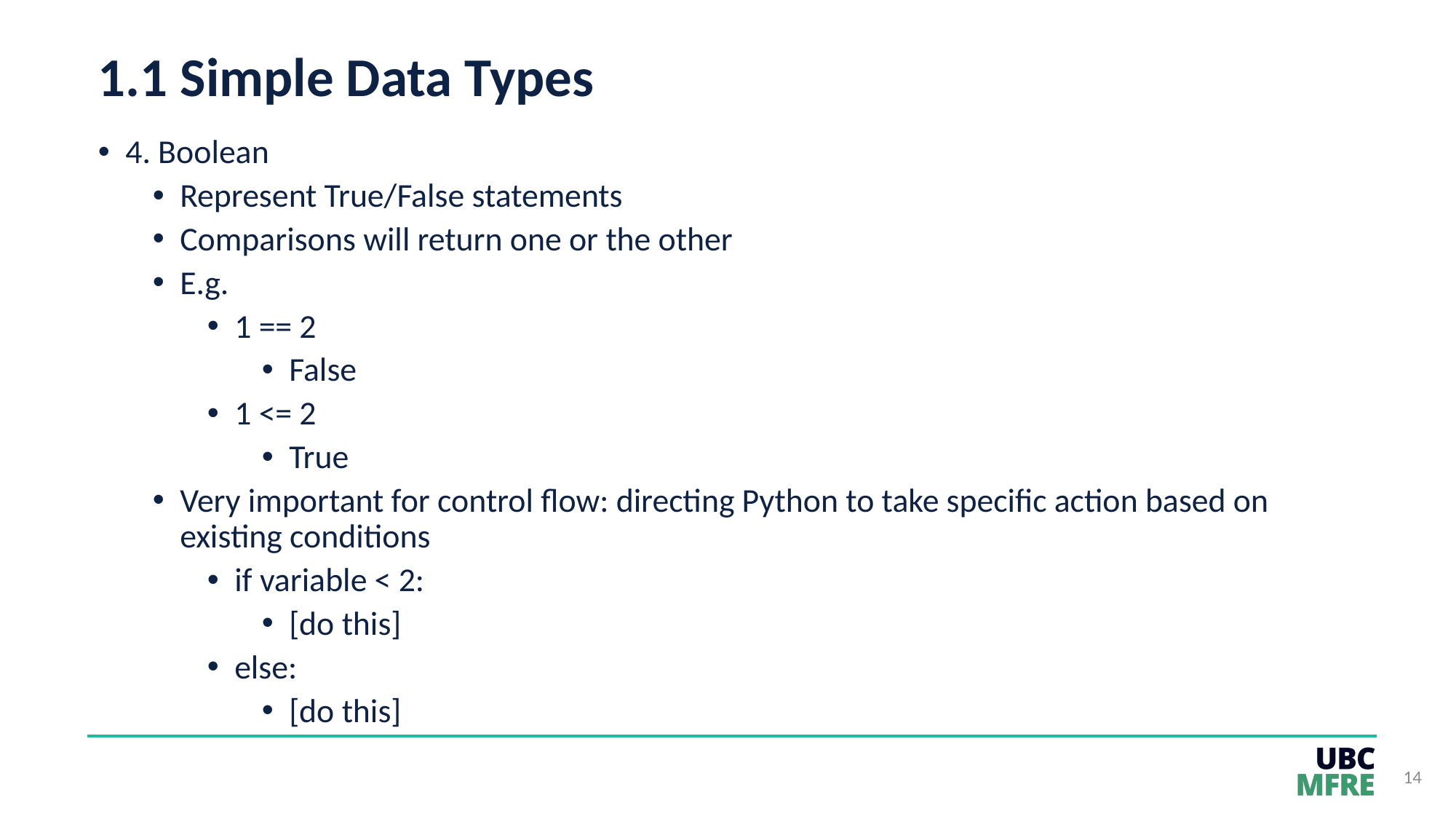

# 1.1 Simple Data Types
4. Boolean
Represent True/False statements
Comparisons will return one or the other
E.g.
1 == 2
False
1 <= 2
True
Very important for control flow: directing Python to take specific action based on existing conditions
if variable < 2:
[do this]
else:
[do this]
14